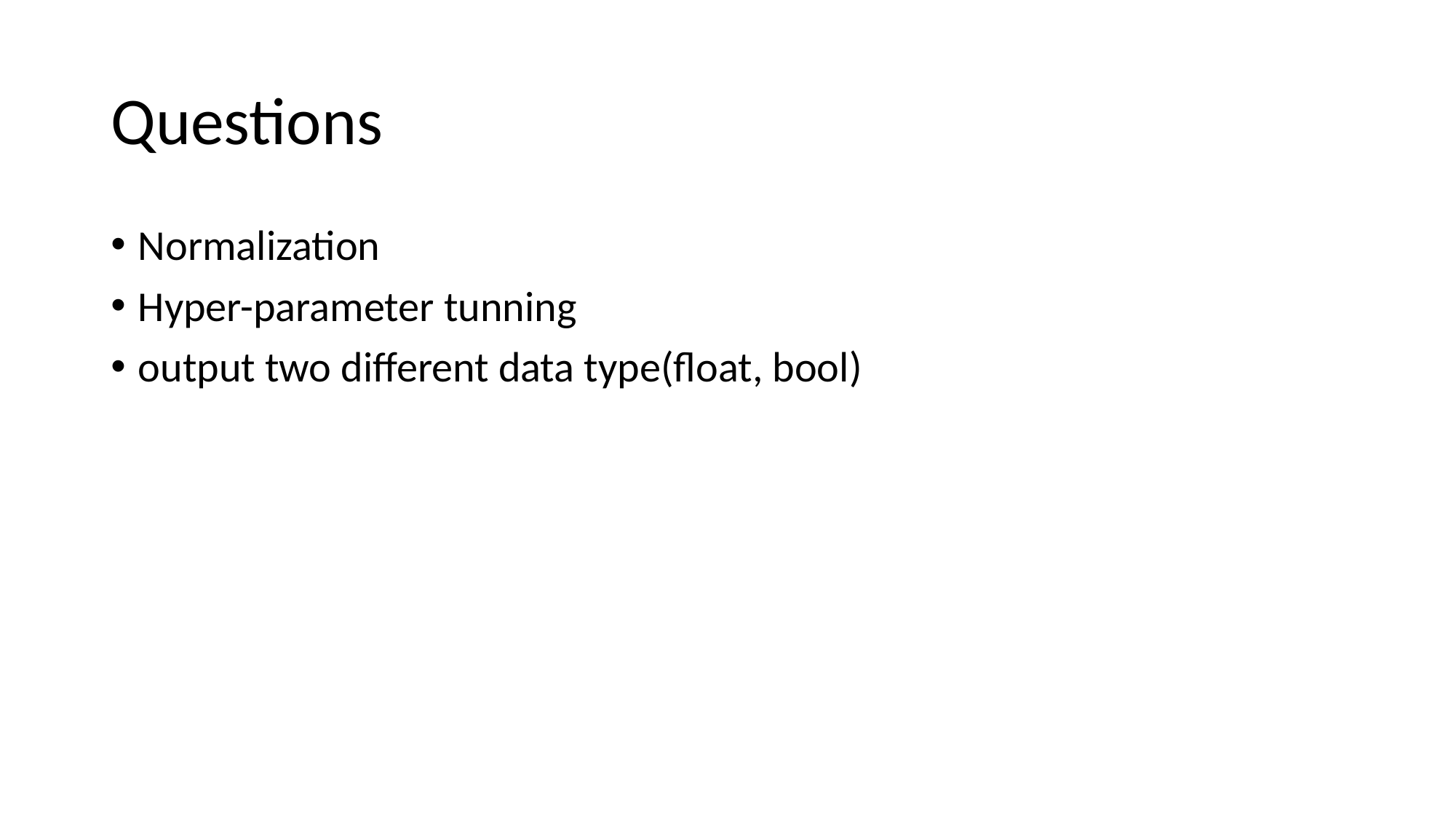

# Questions
Normalization
Hyper-parameter tunning
output two different data type(float, bool)